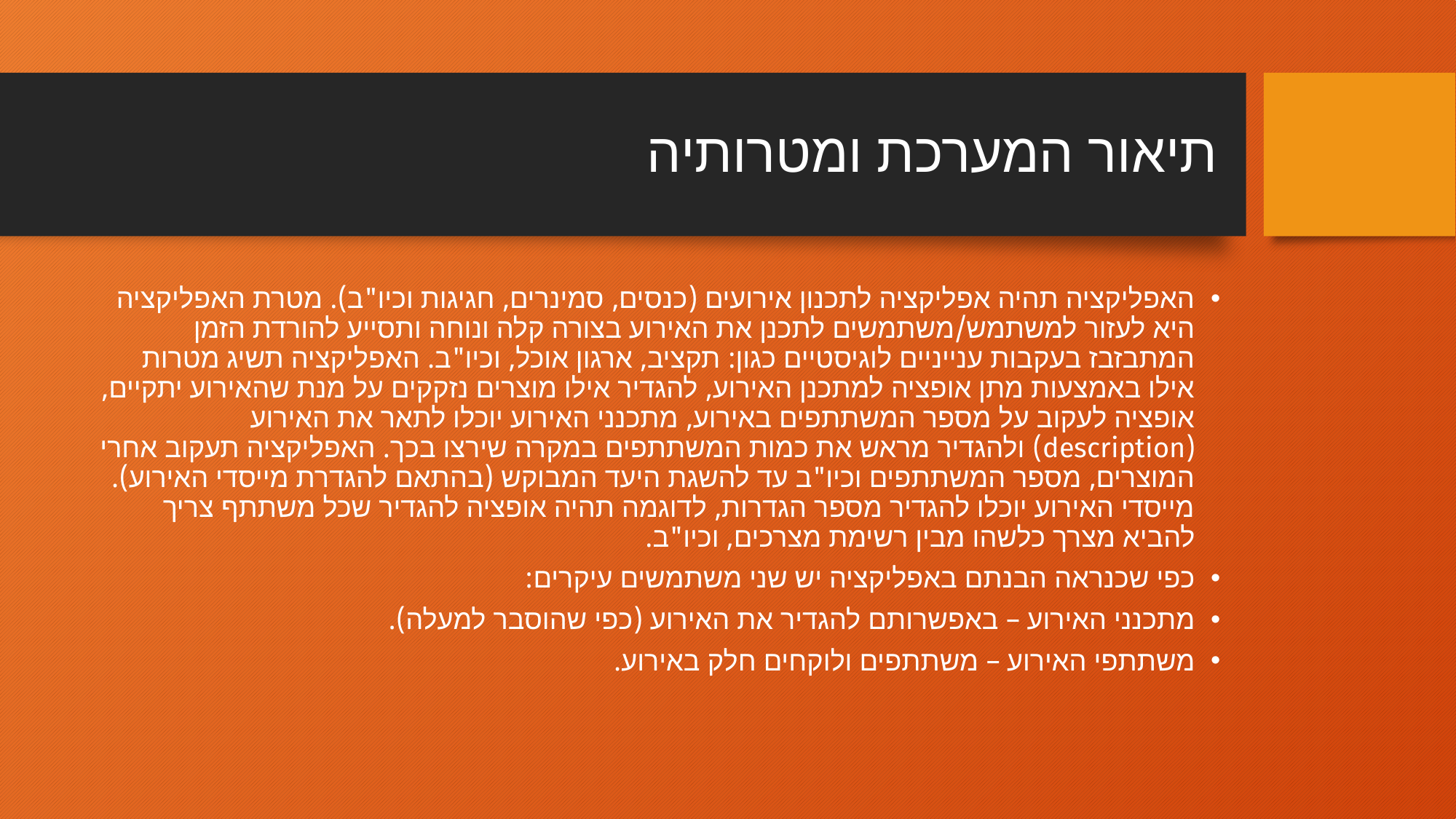

# תיאור המערכת ומטרותיה
האפליקציה תהיה אפליקציה לתכנון אירועים (כנסים, סמינרים, חגיגות וכיו"ב). מטרת האפליקציה היא לעזור למשתמש/משתמשים לתכנן את האירוע בצורה קלה ונוחה ותסייע להורדת הזמן המתבזבז בעקבות ענייניים לוגיסטיים כגון: תקציב, ארגון אוכל, וכיו"ב. האפליקציה תשיג מטרות אילו באמצעות מתן אופציה למתכנן האירוע, להגדיר אילו מוצרים נזקקים על מנת שהאירוע יתקיים, אופציה לעקוב על מספר המשתתפים באירוע, מתכנני האירוע יוכלו לתאר את האירוע (description) ולהגדיר מראש את כמות המשתתפים במקרה שירצו בכך. האפליקציה תעקוב אחרי המוצרים, מספר המשתתפים וכיו"ב עד להשגת היעד המבוקש (בהתאם להגדרת מייסדי האירוע).
מייסדי האירוע יוכלו להגדיר מספר הגדרות, לדוגמה תהיה אופציה להגדיר שכל משתתף צריך להביא מצרך כלשהו מבין רשימת מצרכים, וכיו"ב.
כפי שכנראה הבנתם באפליקציה יש שני משתמשים עיקרים:
מתכנני האירוע – באפשרותם להגדיר את האירוע (כפי שהוסבר למעלה).
משתתפי האירוע – משתתפים ולוקחים חלק באירוע.